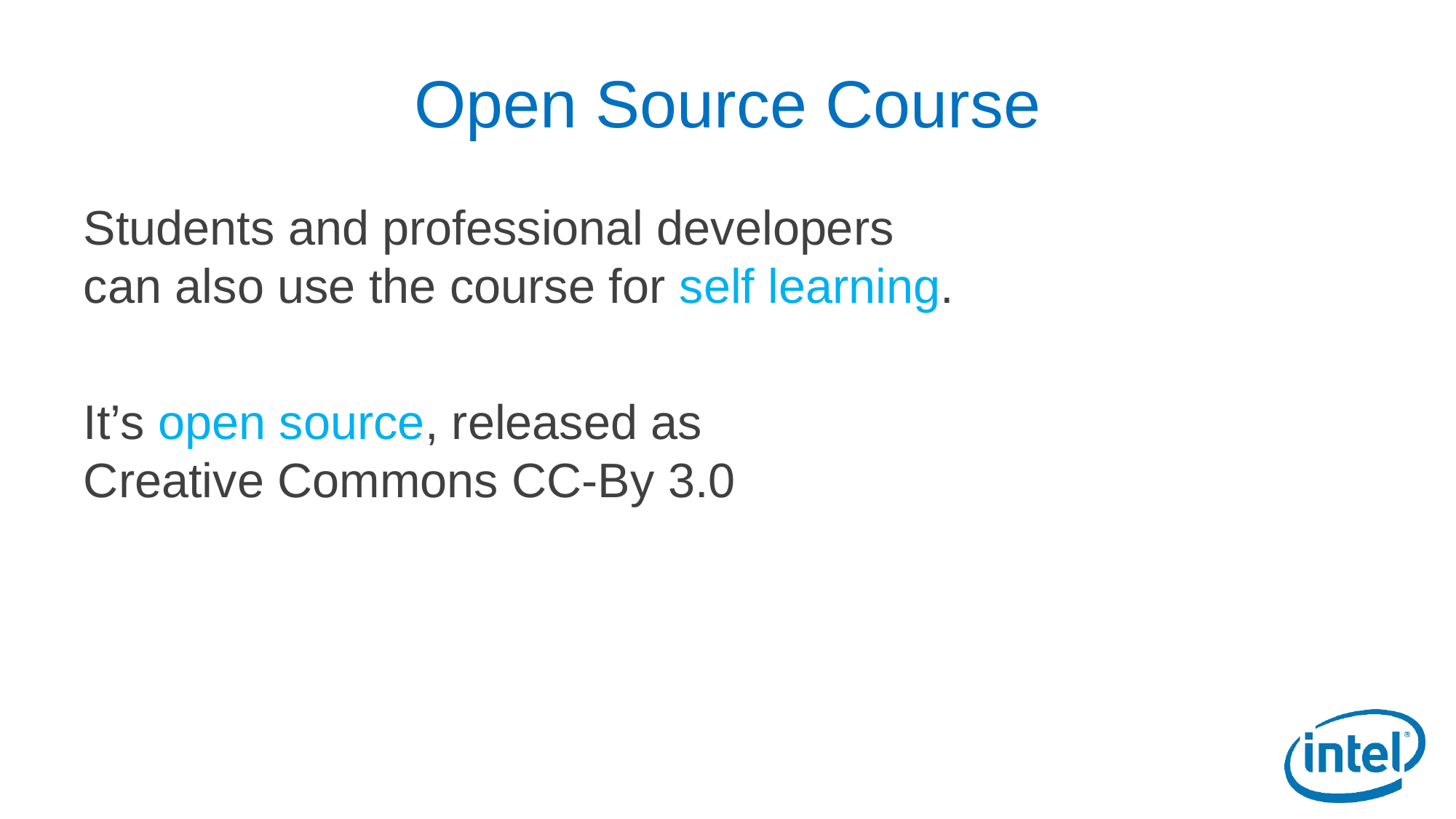

# Open Source Course
Students and professional developers
can also use the course for self learning.

It’s open source, released as
Creative Commons CC-By 3.0